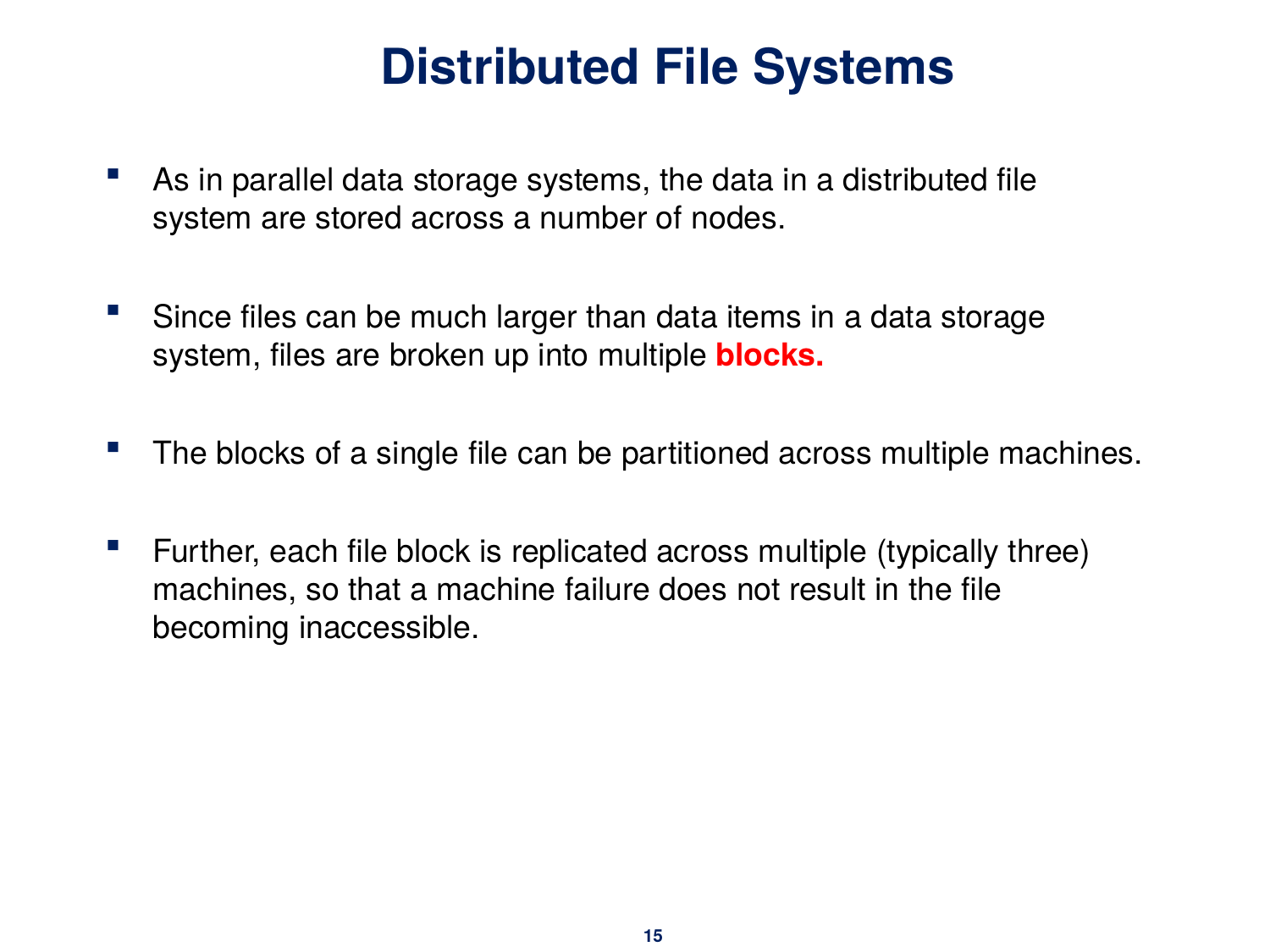

# Distributed File Systems
As in parallel data storage systems, the data in a distributed file system are stored across a number of nodes.

Since files can be much larger than data items in a data storage system, files are broken up into multiple blocks.

The blocks of a single file can be partitioned across multiple machines.

Further, each file block is replicated across multiple (typically three) machines, so that a machine failure does not result in the file becoming inaccessible.